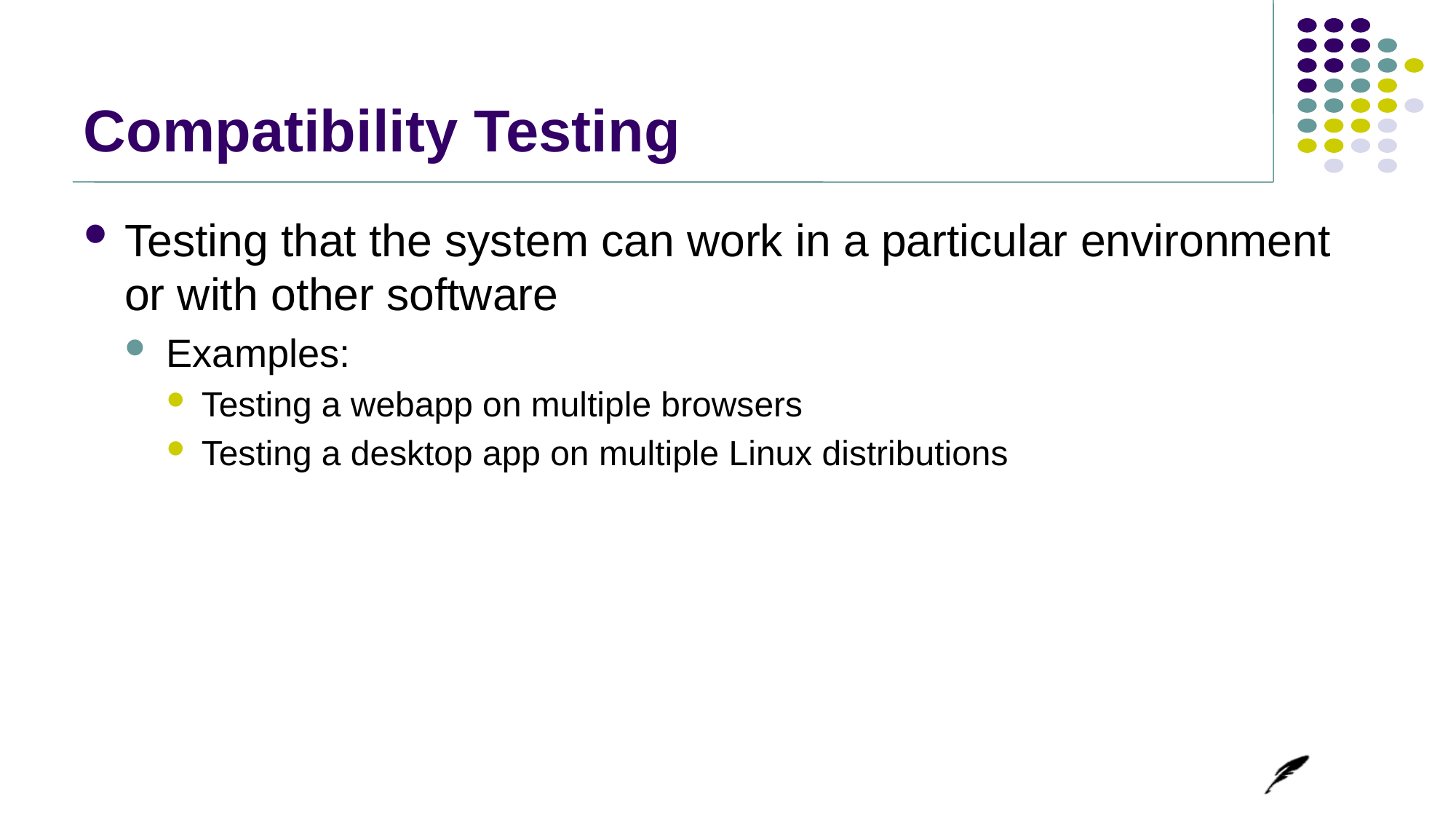

# Compatibility Testing
Testing that the system can work in a particular environment or with other software
Examples:
Testing a webapp on multiple browsers
Testing a desktop app on multiple Linux distributions